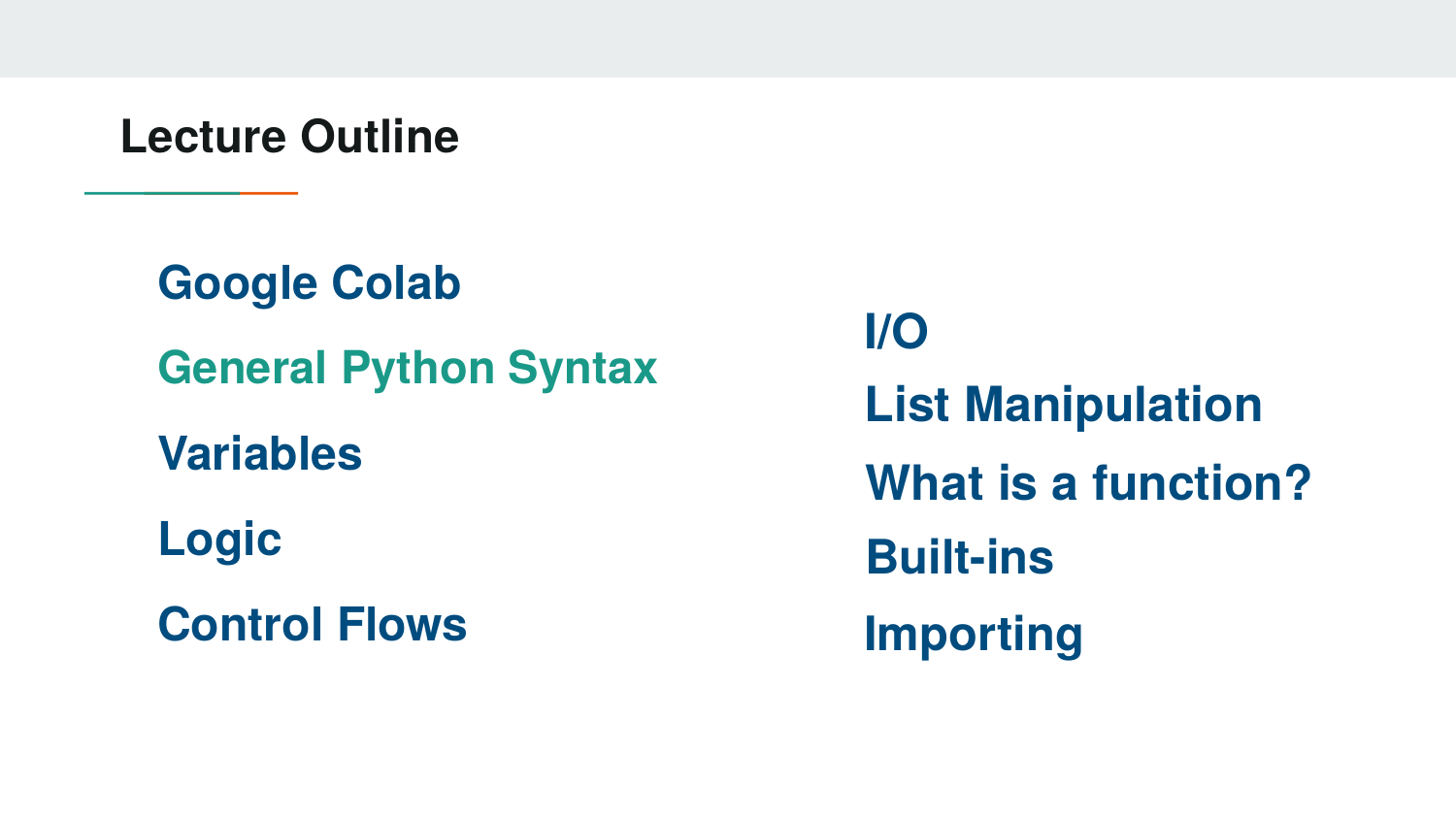

# Lecture Outline
I/O
Google Colab
5
List Manipulation
General Python Syntax
What is a function?
Variables
Built-ins
Logic
Importing
Control Flows